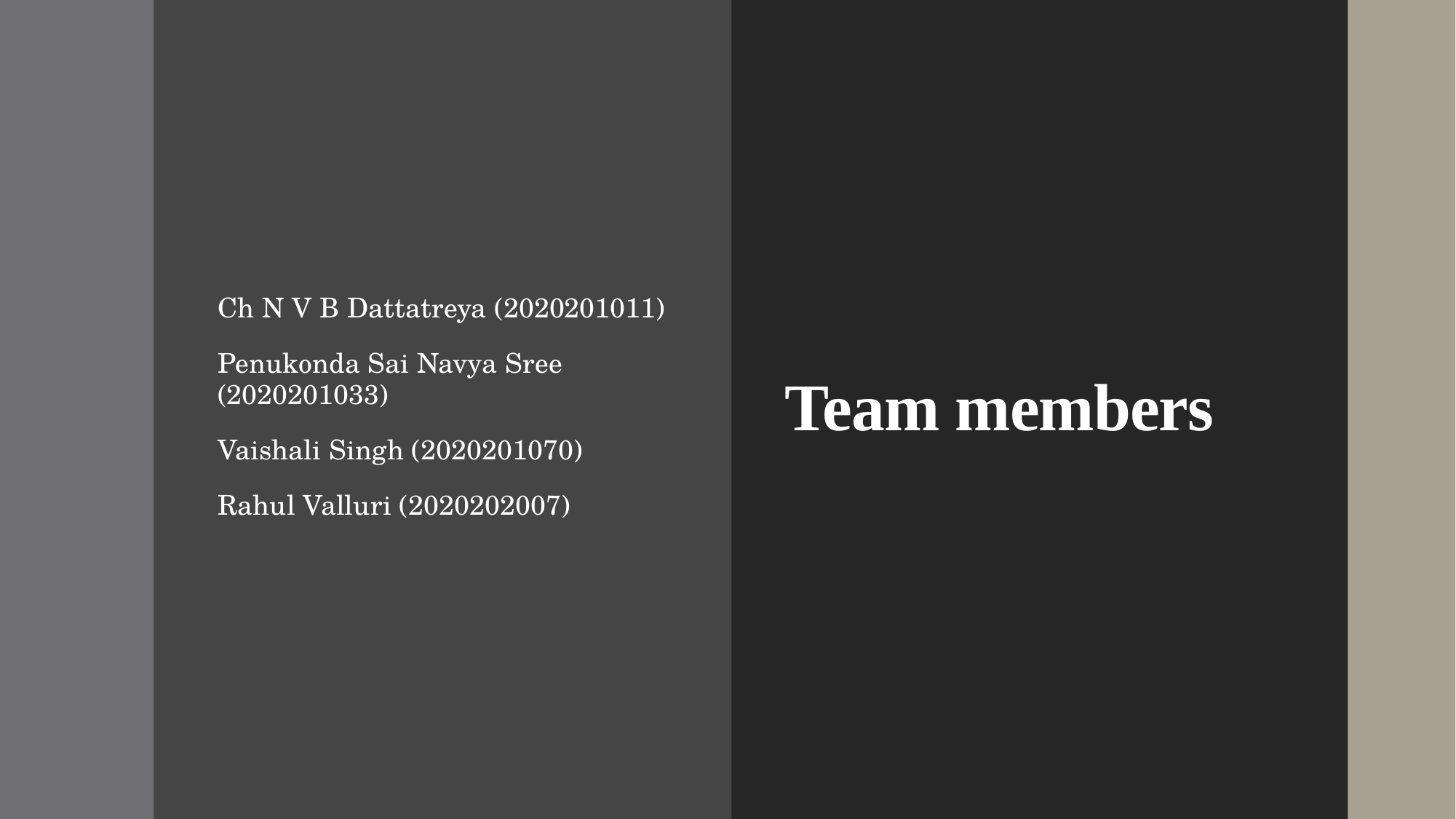

Ch N V B Dattatreya (2020201011)
Penukonda Sai Navya Sree (2020201033)
Vaishali Singh (2020201070)
Rahul Valluri (2020202007)
# Team members